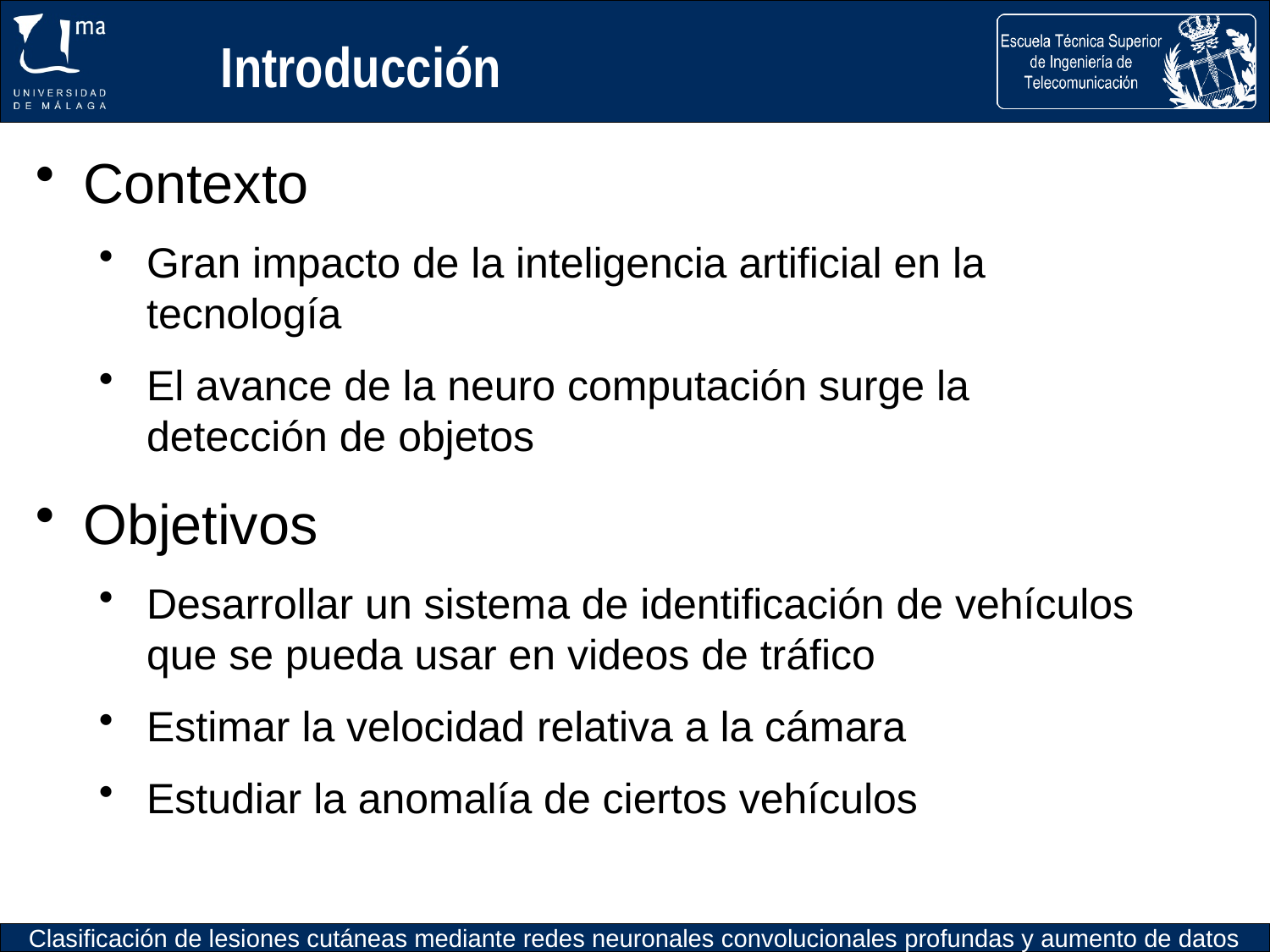

Introducción
Contexto
Gran impacto de la inteligencia artificial en la tecnología
El avance de la neuro computación surge la detección de objetos
Objetivos
Desarrollar un sistema de identificación de vehículos que se pueda usar en videos de tráfico
Estimar la velocidad relativa a la cámara
Estudiar la anomalía de ciertos vehículos